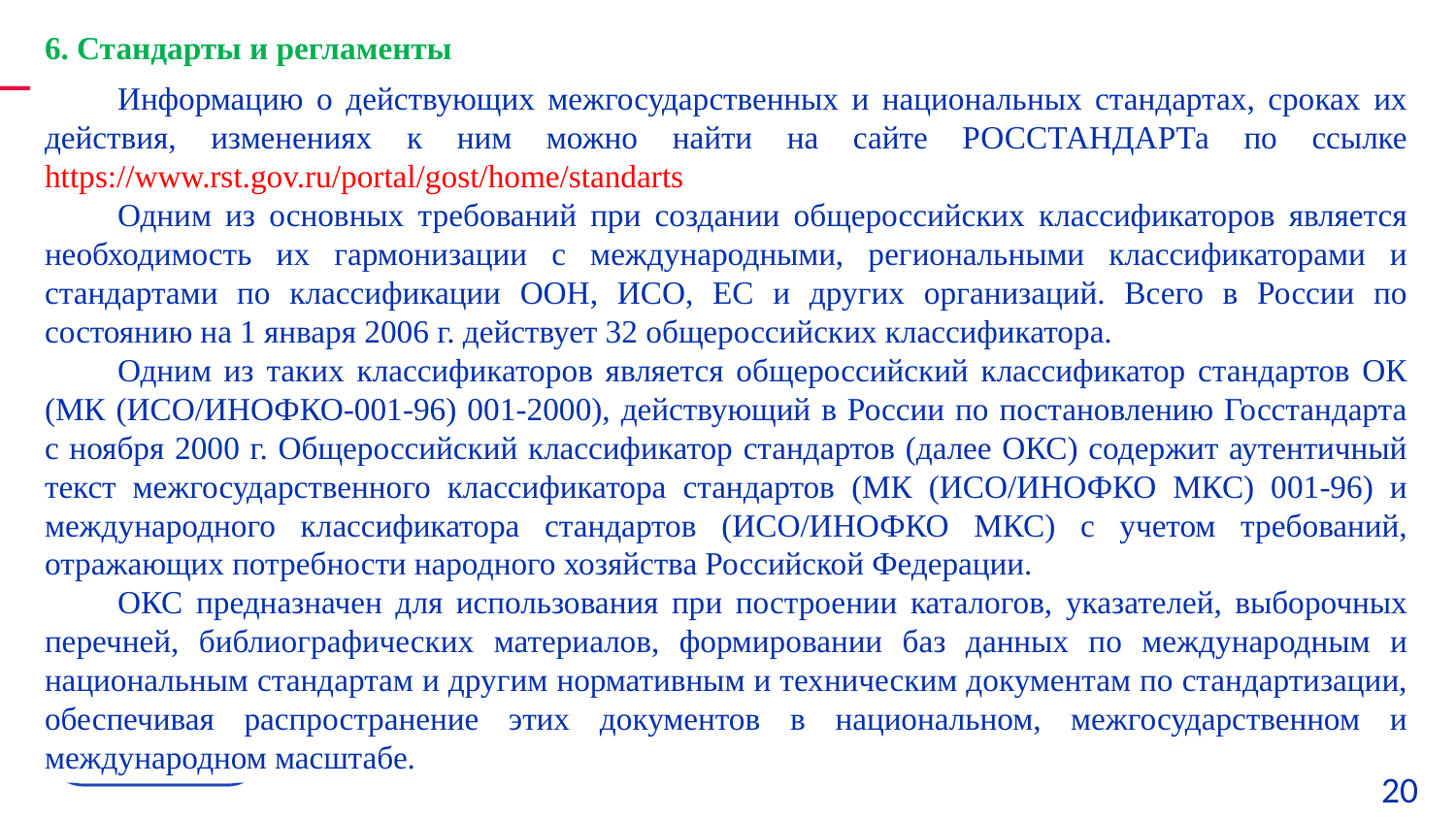

6. Стандарты и регламенты
Информацию о действующих межгосударственных и национальных стандартах, сроках их действия, изменениях к ним можно найти на сайте РОССТАНДАРТа по ссылке https://www.rst.gov.ru/portal/gost/home/standarts
Одним из основных требований при создании общероссийских классификаторов является необходимость их гармонизации с международными, региональными классификаторами и стандартами по классификации ООН, ИСО, ЕС и других организаций. Всего в России по состоянию на 1 января 2006 г. действует 32 общероссийских классификатора.
Одним из таких классификаторов является общероссийский классификатор стандартов ОК (МК (ИСО/ИНОФКО-001-96) 001-2000), действующий в России по постановлению Госстандарта с ноября 2000 г. Общероссийский классификатор стандартов (далее ОКС) содержит аутентичный текст межгосударственного классификатора стандартов (МК (ИСО/ИНОФКО МКС) 001-96) и международного классификатора стандартов (ИСО/ИНОФКО МКС) с учетом требований, отражающих потребности народного хозяйства Российской Федерации.
ОКС предназначен для использования при построении каталогов, указателей, выборочных перечней, библиографических материалов, формировании баз данных по международным и национальным стандартам и другим нормативным и техническим документам по стандартизации, обеспечивая распространение этих документов в национальном, межгосударственном и международном масштабе.
20